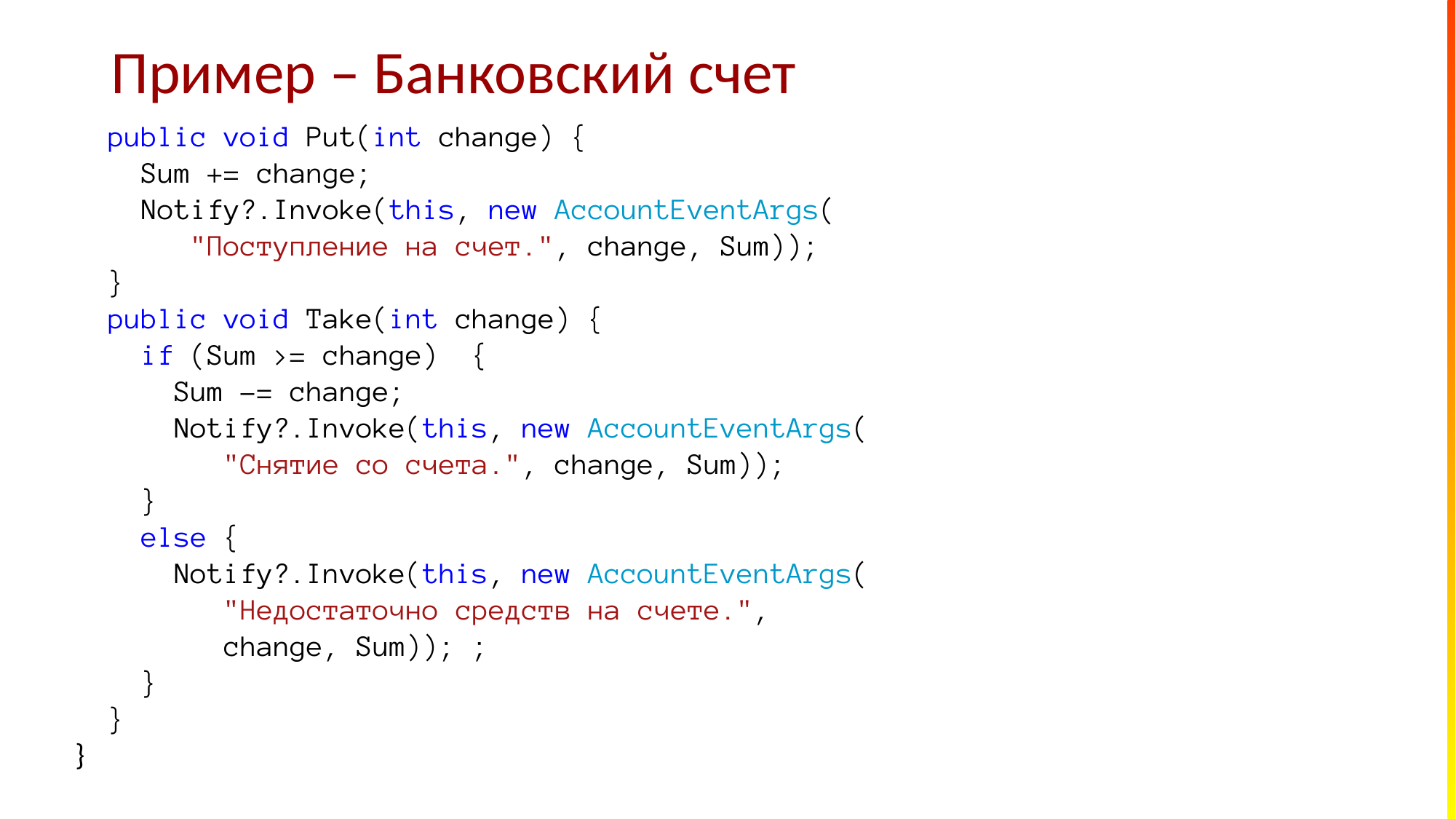

# Пример – Банковский счет
  public void Put(int change) {
    Sum += change;
    Notify?.Invoke(this, new AccountEventArgs(
       "Поступление на счет.", change, Sum));
  }
  public void Take(int change) {
    if (Sum >= change)  {
      Sum -= change;
      Notify?.Invoke(this, new AccountEventArgs(
         "Снятие со счета.", change, Sum));
    }
    else {
      Notify?.Invoke(this, new AccountEventArgs(
         "Недостаточно средств на счете.",
         change, Sum)); ;
    }
  }
}